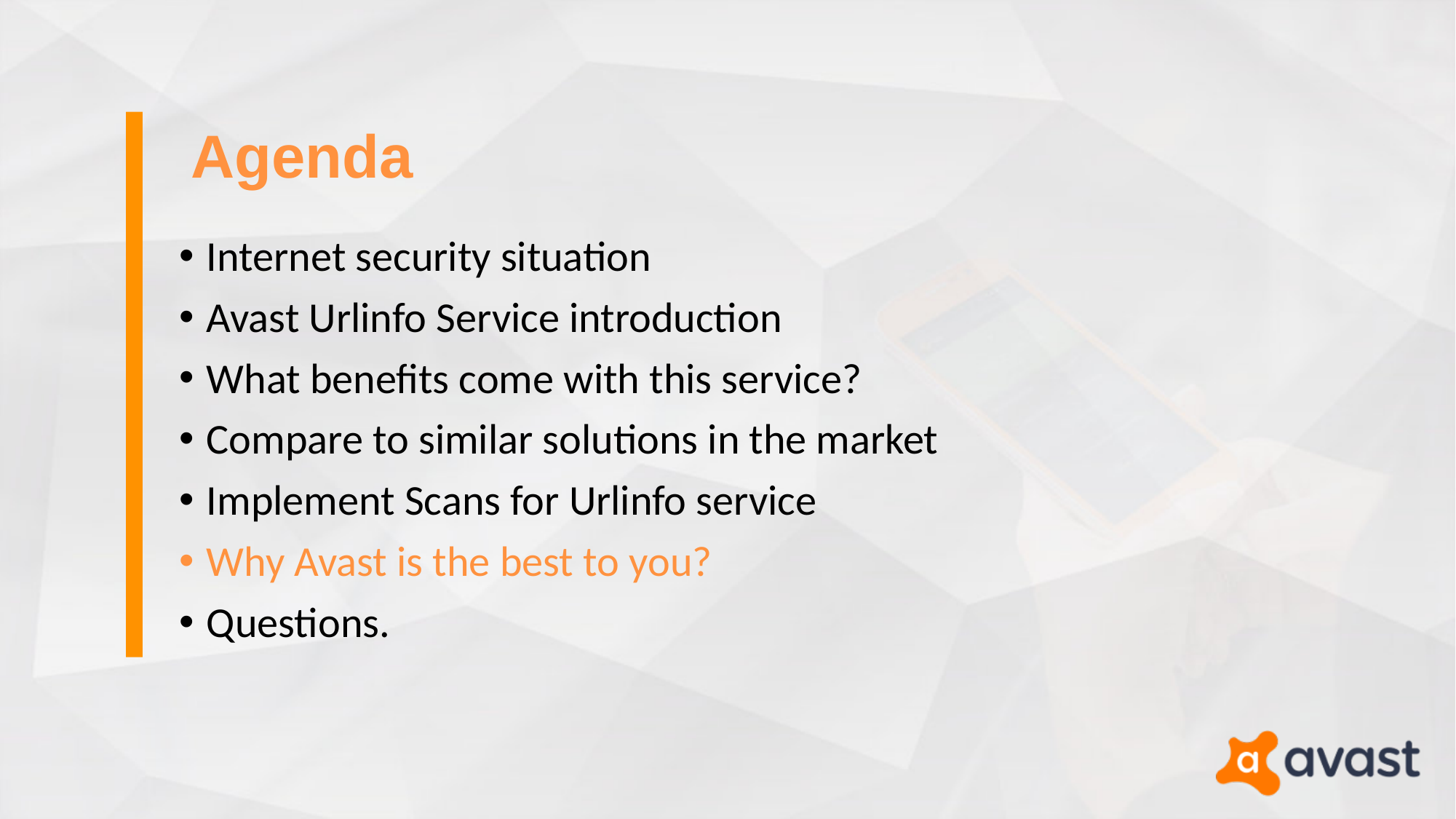

Agenda
Internet security situation
Avast Urlinfo Service introduction
What benefits come with this service?
Compare to similar solutions in the market
Implement Scans for Urlinfo service
Why Avast is the best to you?
Questions.